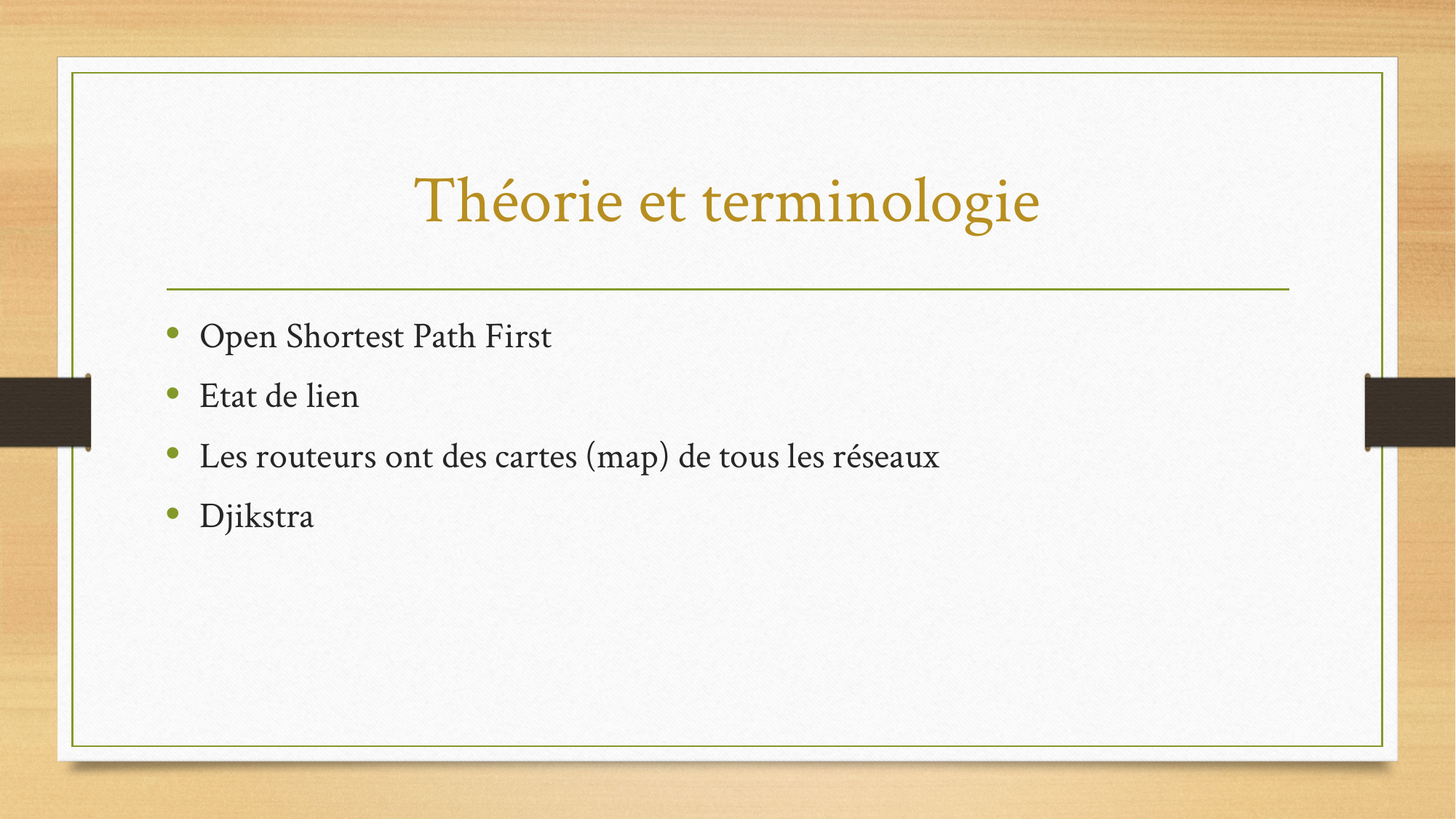

# Théorie et terminologie
Open Shortest Path First
Etat de lien
Les routeurs ont des cartes (map) de tous les réseaux
Djikstra